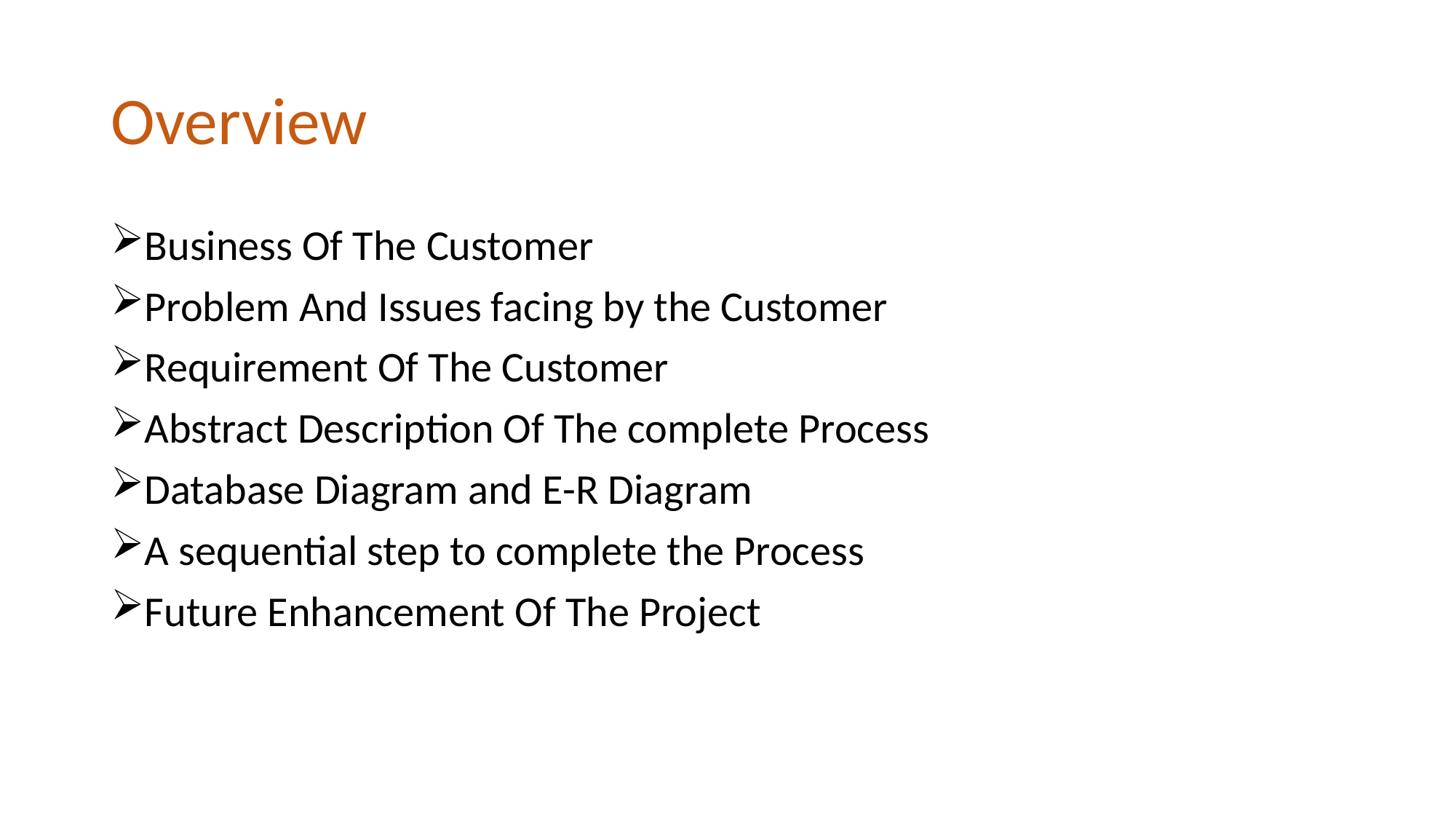

# Overview
Business Of The Customer
Problem And Issues facing by the Customer
Requirement Of The Customer
Abstract Description Of The complete Process
Database Diagram and E-R Diagram
A sequential step to complete the Process
Future Enhancement Of The Project